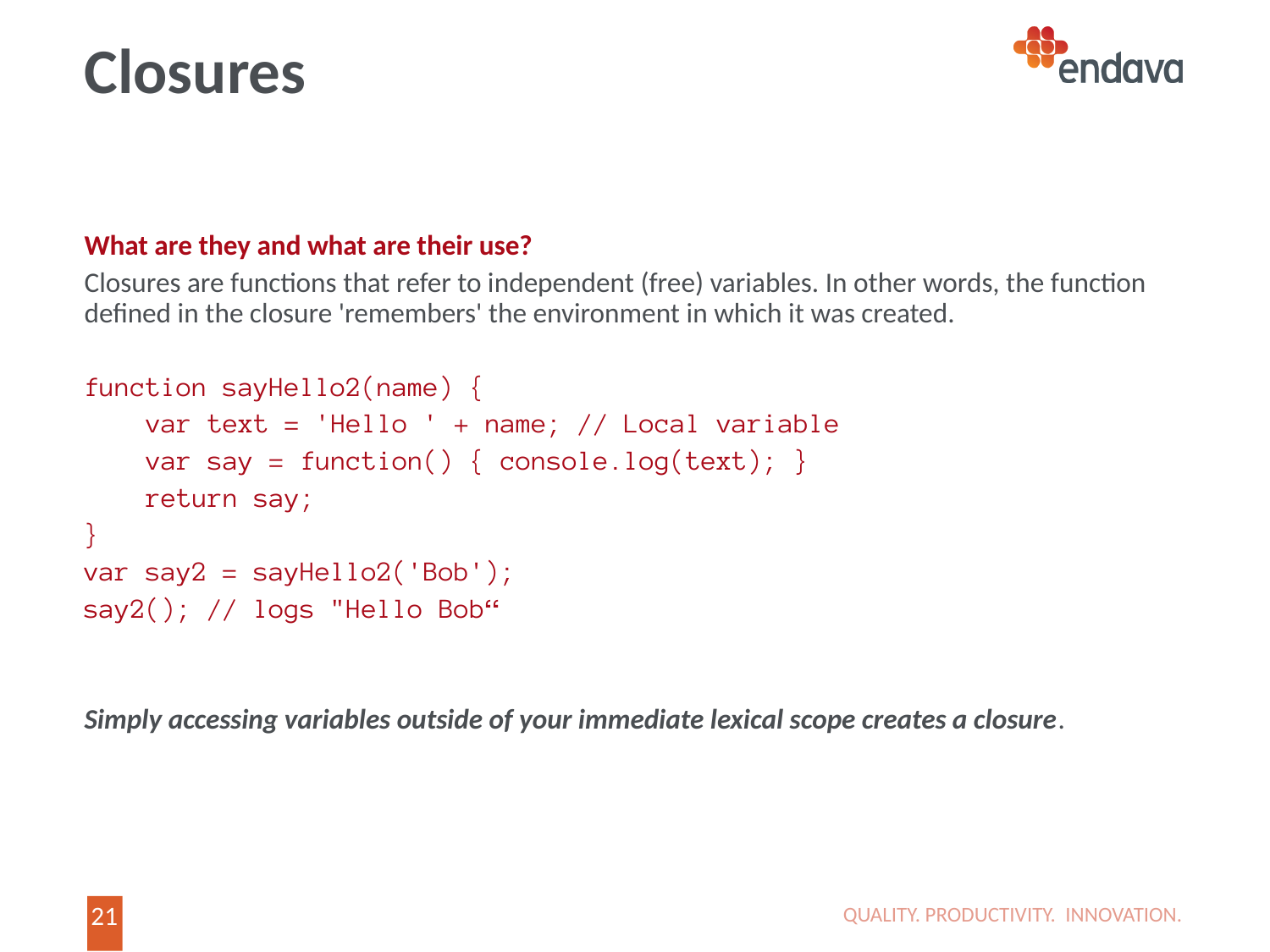

# Closures
What are they and what are their use?
Closures are functions that refer to independent (free) variables. In other words, the function defined in the closure 'remembers' the environment in which it was created.

function sayHello2(name) {
    var text = 'Hello ' + name; // Local variable
    var say = function() { console.log(text); }
    return say;
}
var say2 = sayHello2('Bob');
say2(); // logs "Hello Bob“

Simply accessing variables outside of your immediate lexical scope creates a closure.

QUALITY. PRODUCTIVITY.  INNOVATION.